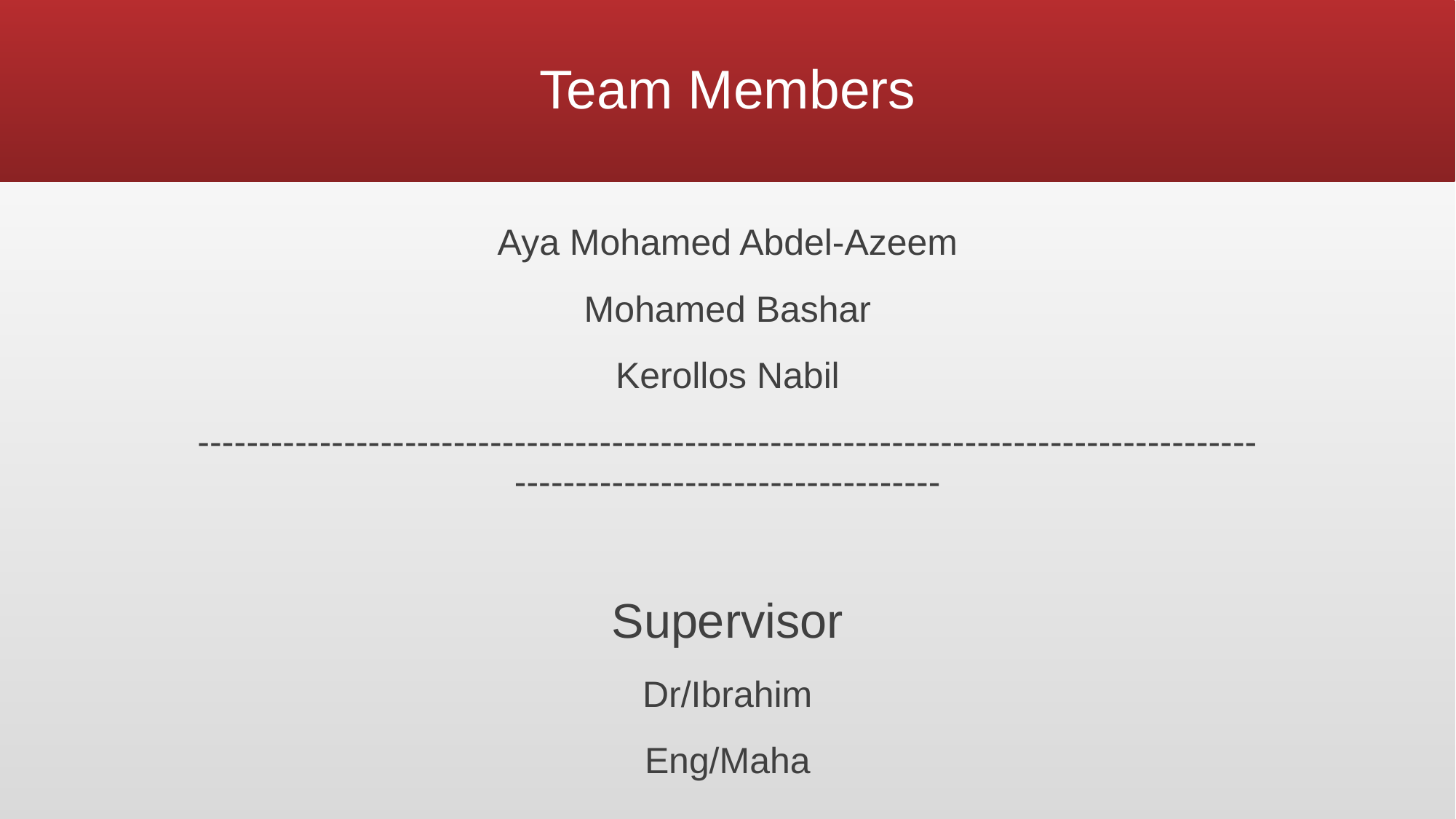

# Team Members
Aya Mohamed Abdel-Azeem
Mohamed Bashar
Kerollos Nabil
--------------------------------------------------------------------------------------------------------------------------

Supervisor
Dr/Ibrahim
Eng/Maha